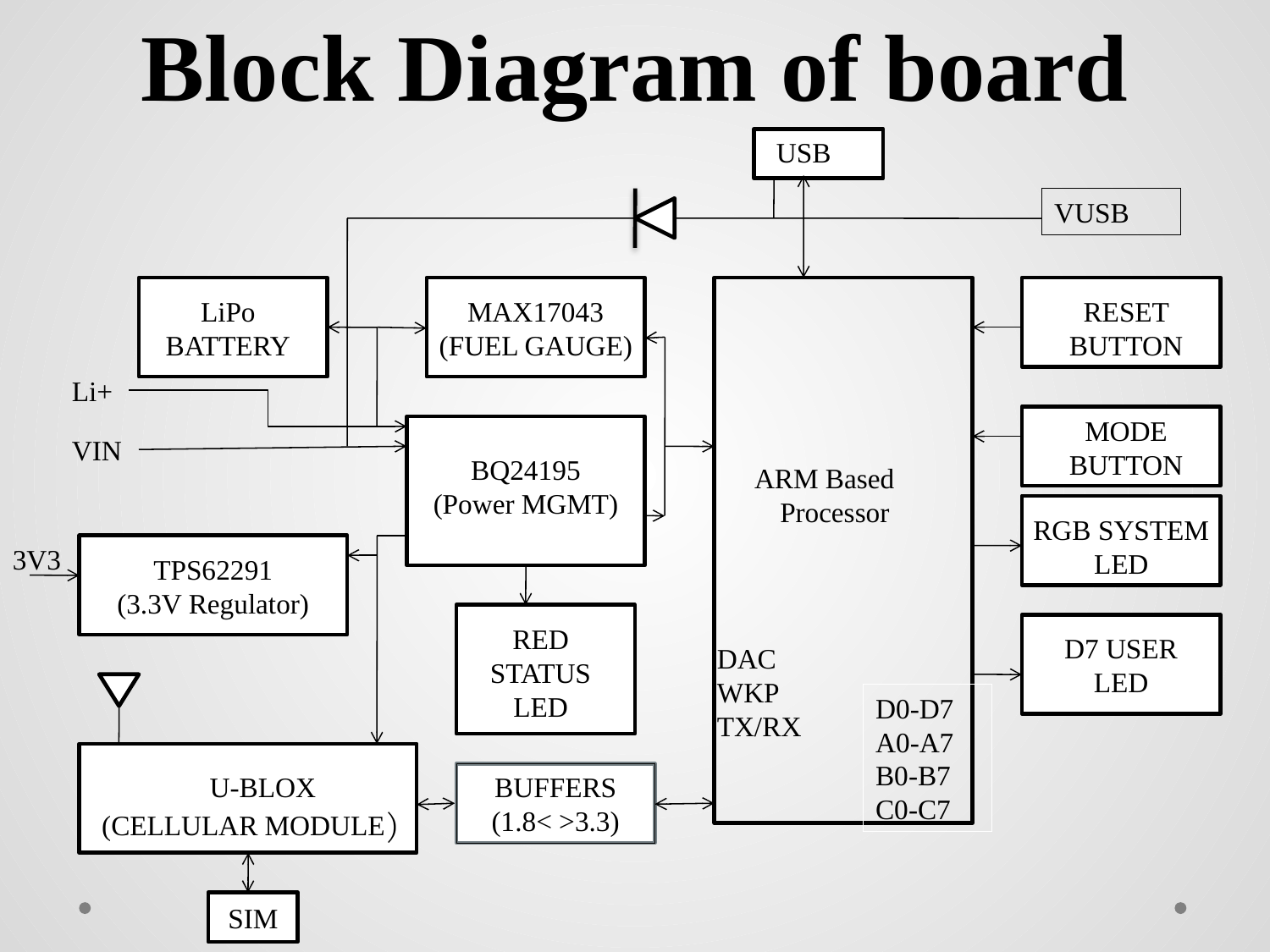

Block Diagram of board
USB

VUSB

LiPo
BATTERY
MAX17043
(FUEL GAUGE)
RESET BUTTON
Li+

ARM Based     Processor

MODE
BUTTON

VIN
BQ24195
(Power MGMT)

RGB SYSTEM LED
3V3

TPS62291
(3.3V Regulator)

RED STATUS LED

D7 USER LED
DAC
WKP
TX/RX

D0-D7
A0-A7
B0-B7
C0-C7

U-BLOX
(CELLULAR MODULE)
BUFFERS
(1.8< >3.3)
SIM